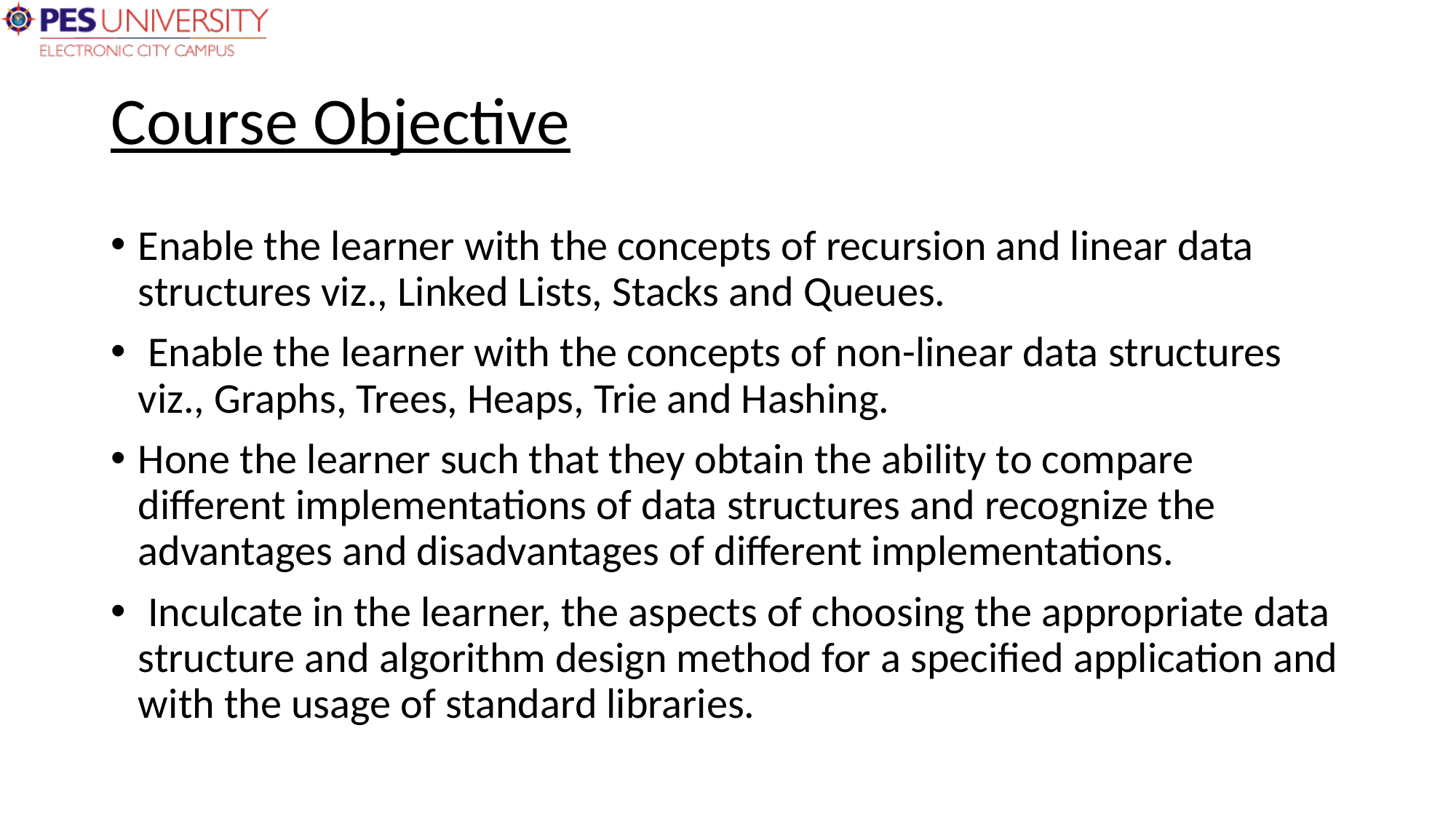

# Course Objective
Enable the learner with the concepts of recursion and linear data structures viz., Linked Lists, Stacks and Queues.
 Enable the learner with the concepts of non-linear data structures viz., Graphs, Trees, Heaps, Trie and Hashing.
Hone the learner such that they obtain the ability to compare different implementations of data structures and recognize the advantages and disadvantages of different implementations.
 Inculcate in the learner, the aspects of choosing the appropriate data structure and algorithm design method for a specified application and with the usage of standard libraries.